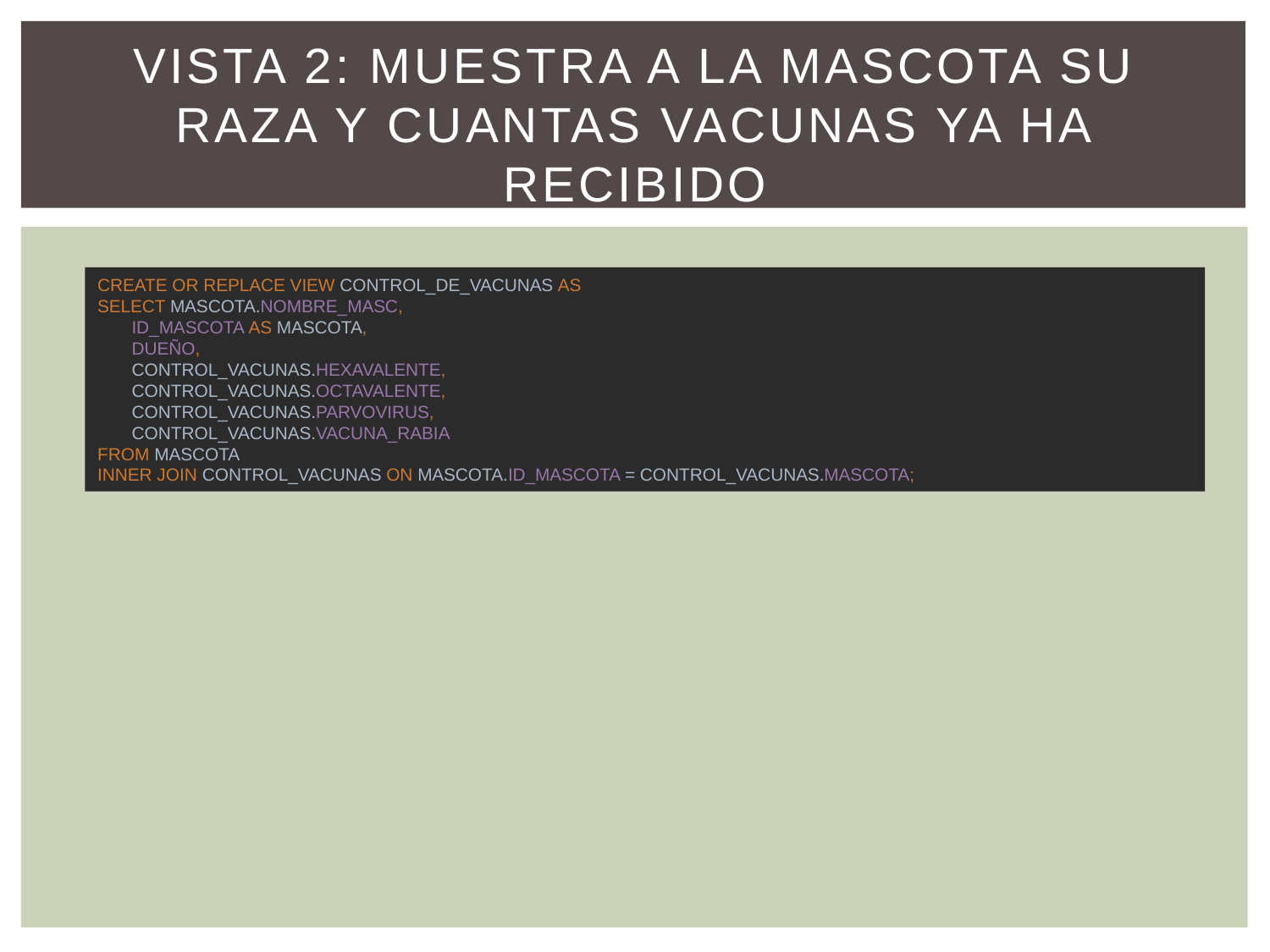

# VISTA 2: MUESTRA A LA MASCOTA SU RAZA Y CUANTAS VACUNAS YA HA RECIBIDO
CREATE OR REPLACE VIEW CONTROL_DE_VACUNAS AS
SELECT MASCOTA.NOMBRE_MASC,
       ID_MASCOTA AS MASCOTA,
       DUEÑO,
       CONTROL_VACUNAS.HEXAVALENTE,
       CONTROL_VACUNAS.OCTAVALENTE,
       CONTROL_VACUNAS.PARVOVIRUS,
       CONTROL_VACUNAS.VACUNA_RABIA
FROM MASCOTA
INNER JOIN CONTROL_VACUNAS ON MASCOTA.ID_MASCOTA = CONTROL_VACUNAS.MASCOTA;